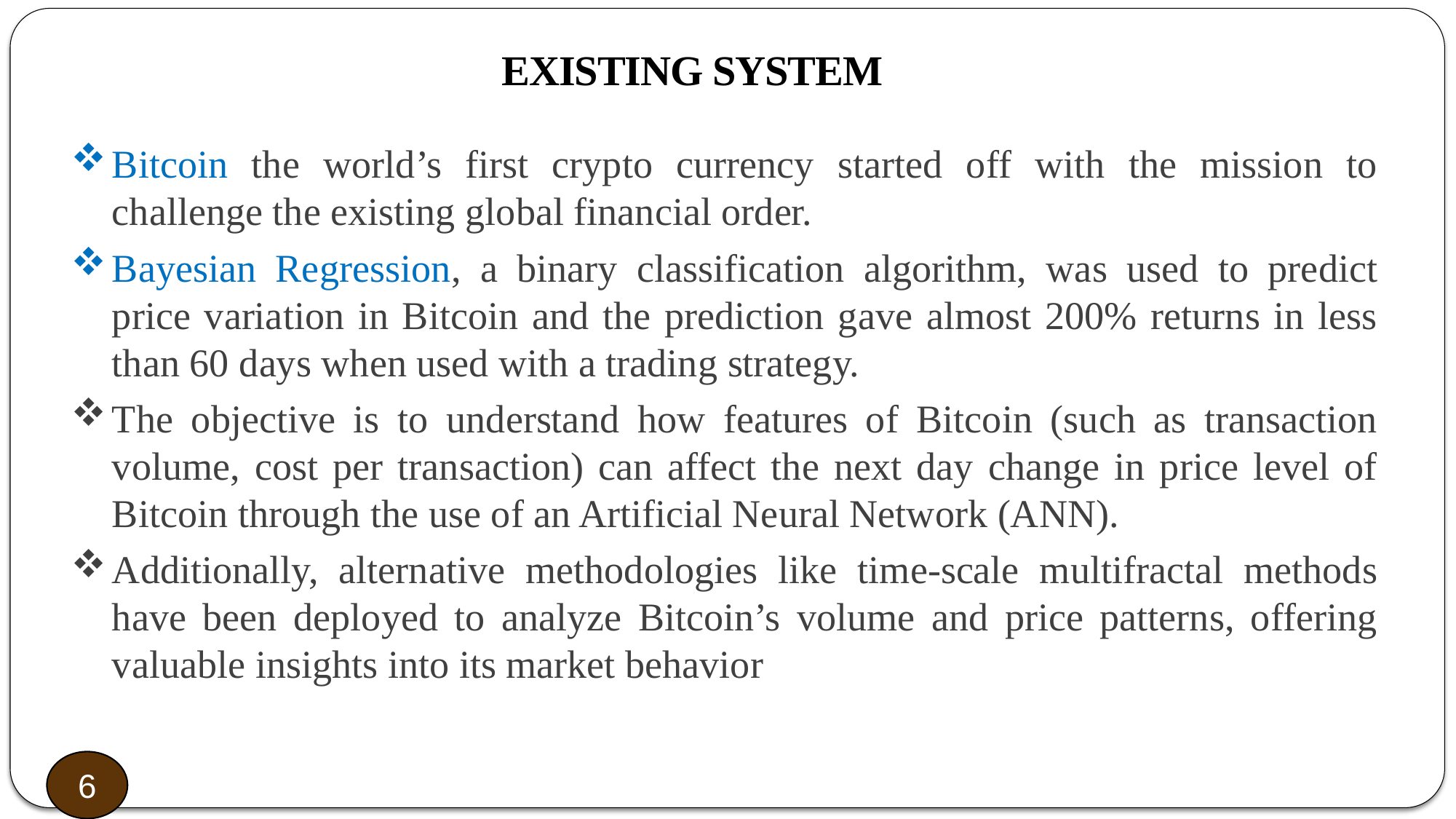

EXISTING SYSTEM
Bitcoin the world’s first crypto currency started off with the mission to challenge the existing global financial order.
Bayesian Regression, a binary classification algorithm, was used to predict price variation in Bitcoin and the prediction gave almost 200% returns in less than 60 days when used with a trading strategy.
The objective is to understand how features of Bitcoin (such as transaction volume, cost per transaction) can affect the next day change in price level of Bitcoin through the use of an Artificial Neural Network (ANN).
Additionally, alternative methodologies like time-scale multifractal methods have been deployed to analyze Bitcoin’s volume and price patterns, offering valuable insights into its market behavior

7
6